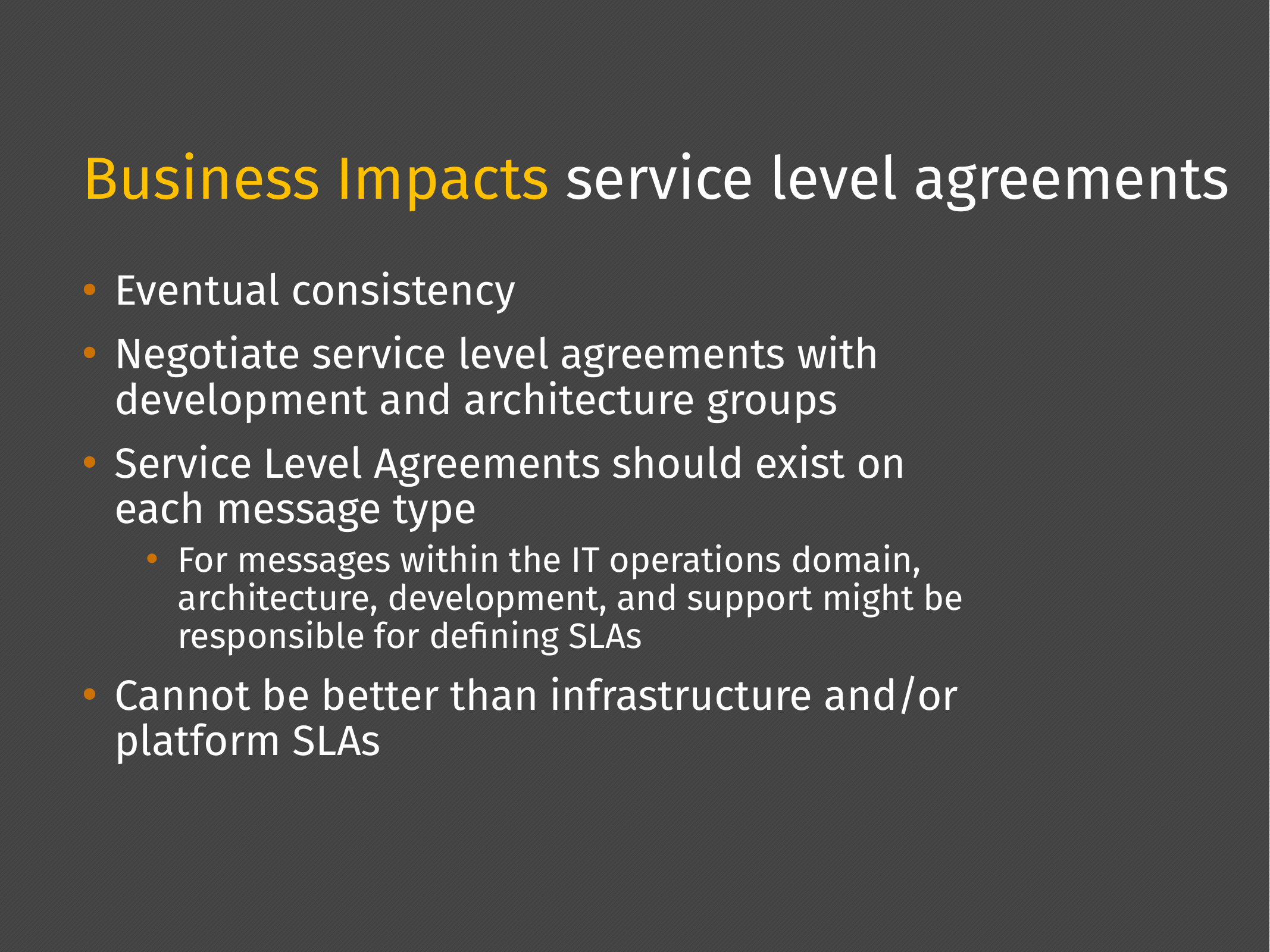

# Business Impacts service level agreements
Eventual consistency
Negotiate service level agreements with development and architecture groups
Service Level Agreements should exist on each message type
For messages within the IT operations domain, architecture, development, and support might be responsible for defining SLAs
Cannot be better than infrastructure and/or platform SLAs